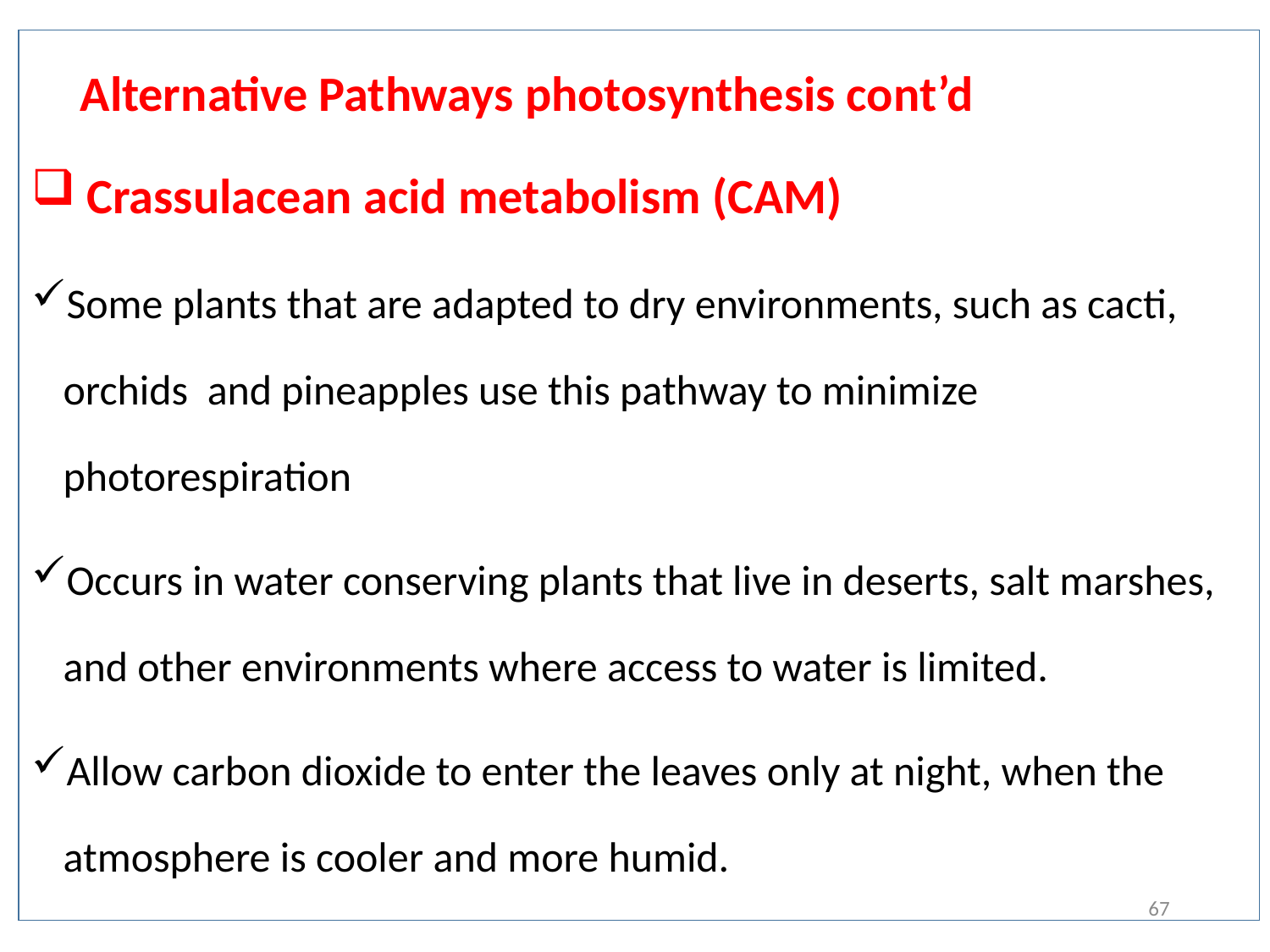

# Alternative Pathways photosynthesis cont’d
 Crassulacean acid metabolism (CAM)
Some plants that are adapted to dry environments, such as cacti, orchids  and pineapples use this pathway to minimize photorespiration
Occurs in water conserving plants that live in deserts, salt marshes, and other environments where access to water is limited.
Allow carbon dioxide to enter the leaves only at night, when the atmosphere is cooler and more humid.

67